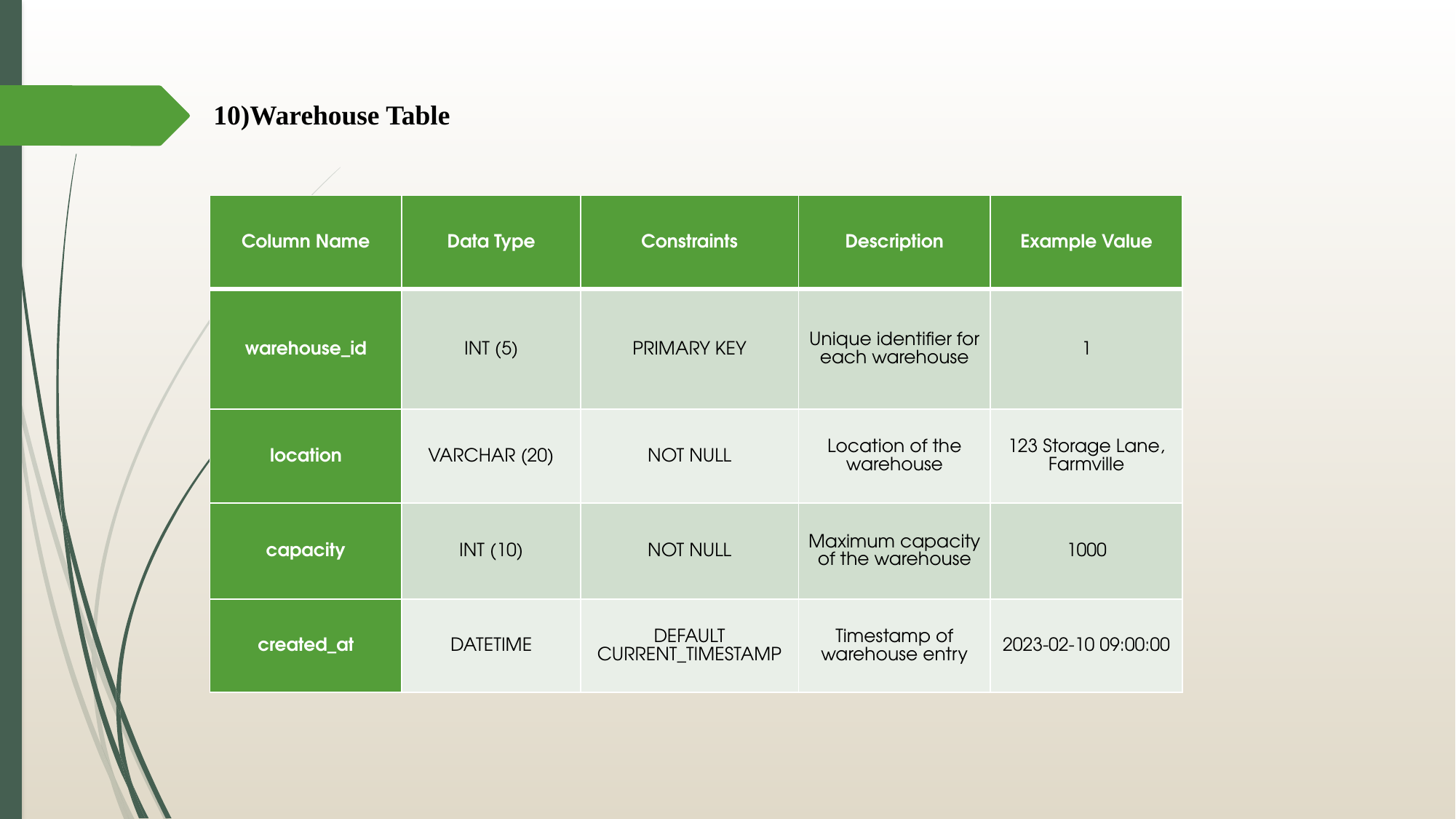

10)Warehouse Table
| Column Name | Data Type | Constraints | Description | Example Value |
| --- | --- | --- | --- | --- |
| warehouse\_id | INT (5) | PRIMARY KEY | Unique identifier for each warehouse | 1 |
| location | VARCHAR (20) | NOT NULL | Location of the warehouse | 123 Storage Lane, Farmville |
| capacity | INT (10) | NOT NULL | Maximum capacity of the warehouse | 1000 |
| created\_at | DATETIME | DEFAULT CURRENT\_TIMESTAMP | Timestamp of warehouse entry | 2023-02-10 09:00:00 |